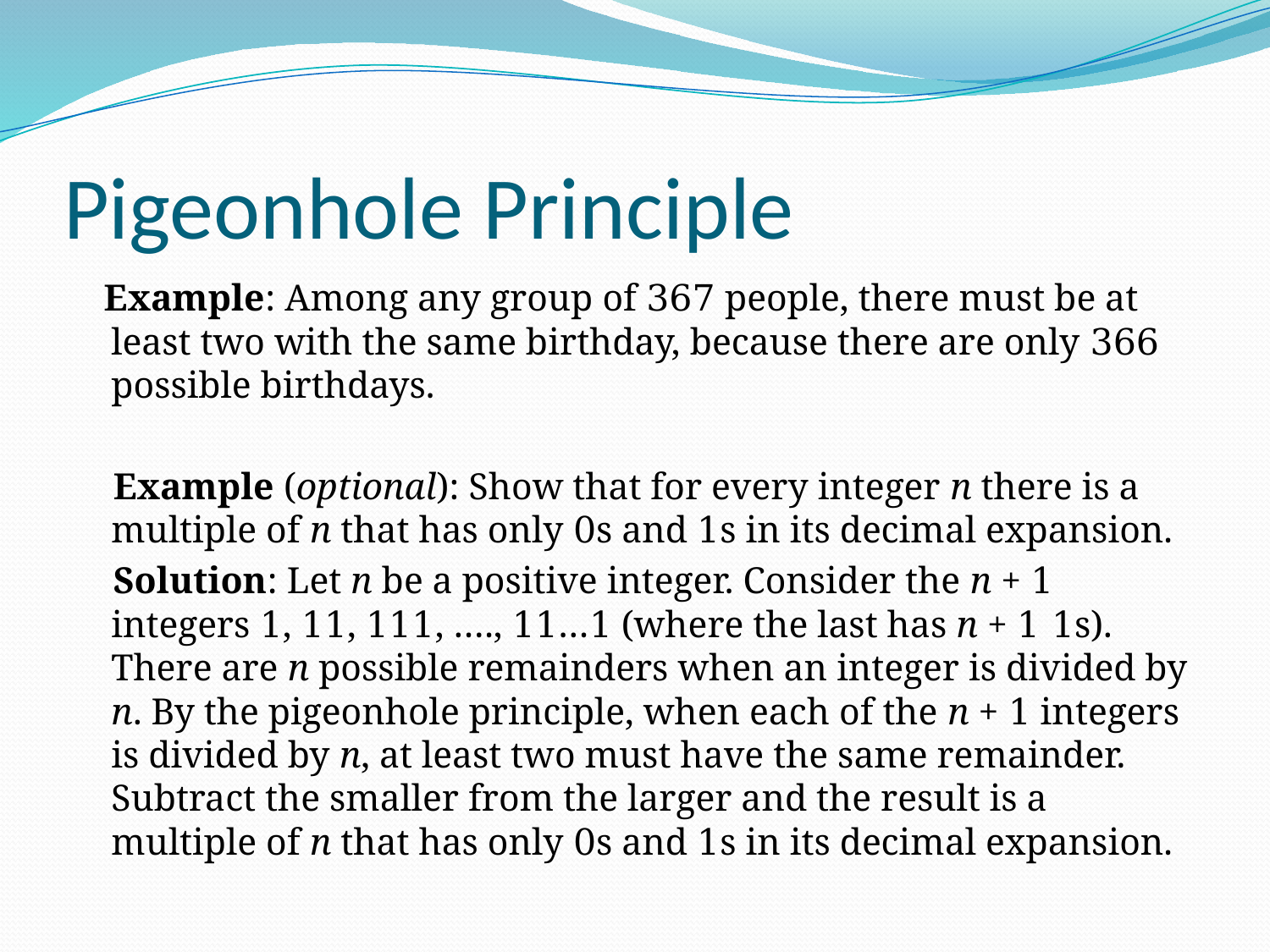

# Pigeonhole Principle
   Example: Among any group of 367 people, there must be at least two with the same birthday, because there are only 366 possible birthdays.

    Example (optional): Show that for every integer n there is a multiple of n that has only 0s and 1s in its decimal expansion.
    Solution: Let n be a positive integer. Consider the n + 1 integers 1, 11, 111, …., 11…1 (where the last has n + 1 1s). There are n possible remainders when an integer is divided by n. By the pigeonhole principle, when each of the n + 1 integers is divided by n, at least two must have the same remainder. Subtract the smaller from the larger and the result is a multiple of n that has only 0s and 1s in its decimal expansion.